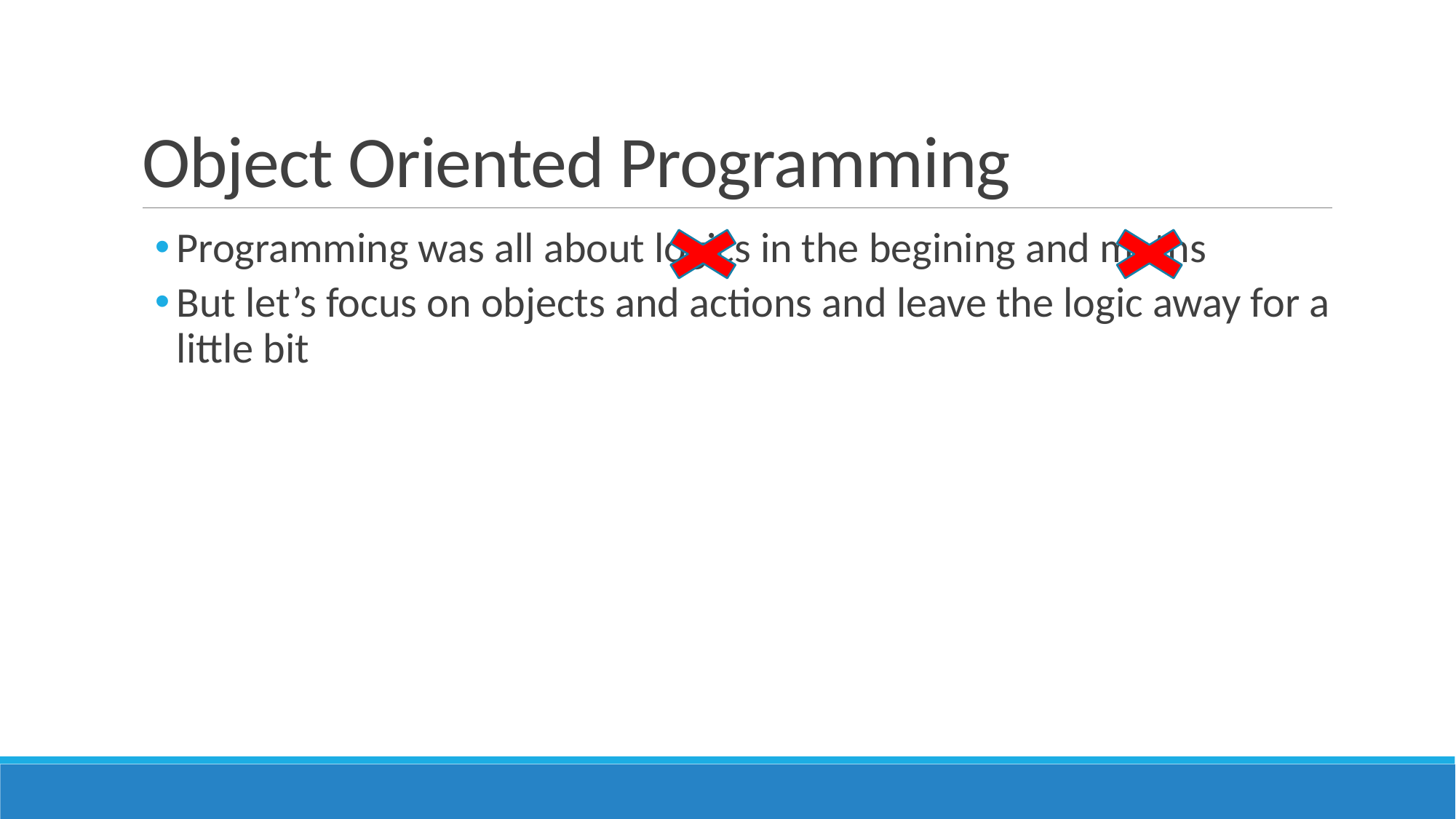

# Object Oriented Programming
Programming was all about logics in the begining and maths
But let’s focus on objects and actions and leave the logic away for a little bit